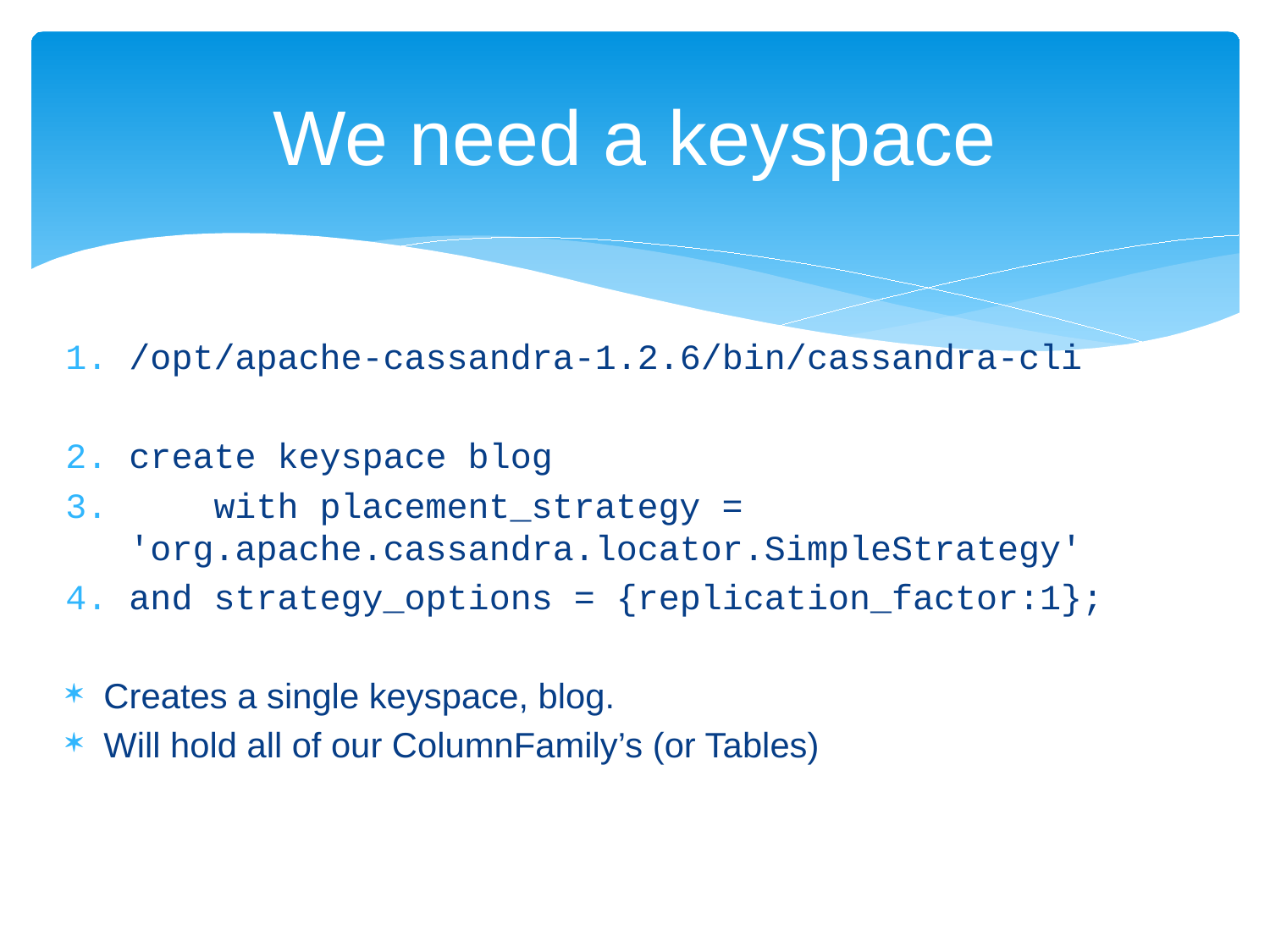

# We need a keyspace
/opt/apache-cassandra-1.2.6/bin/cassandra-cli

create keyspace blog
    with placement_strategy = 'org.apache.cassandra.locator.SimpleStrategy'
and strategy_options = {replication_factor:1};

Creates a single keyspace, blog.
Will hold all of our ColumnFamily’s (or Tables)